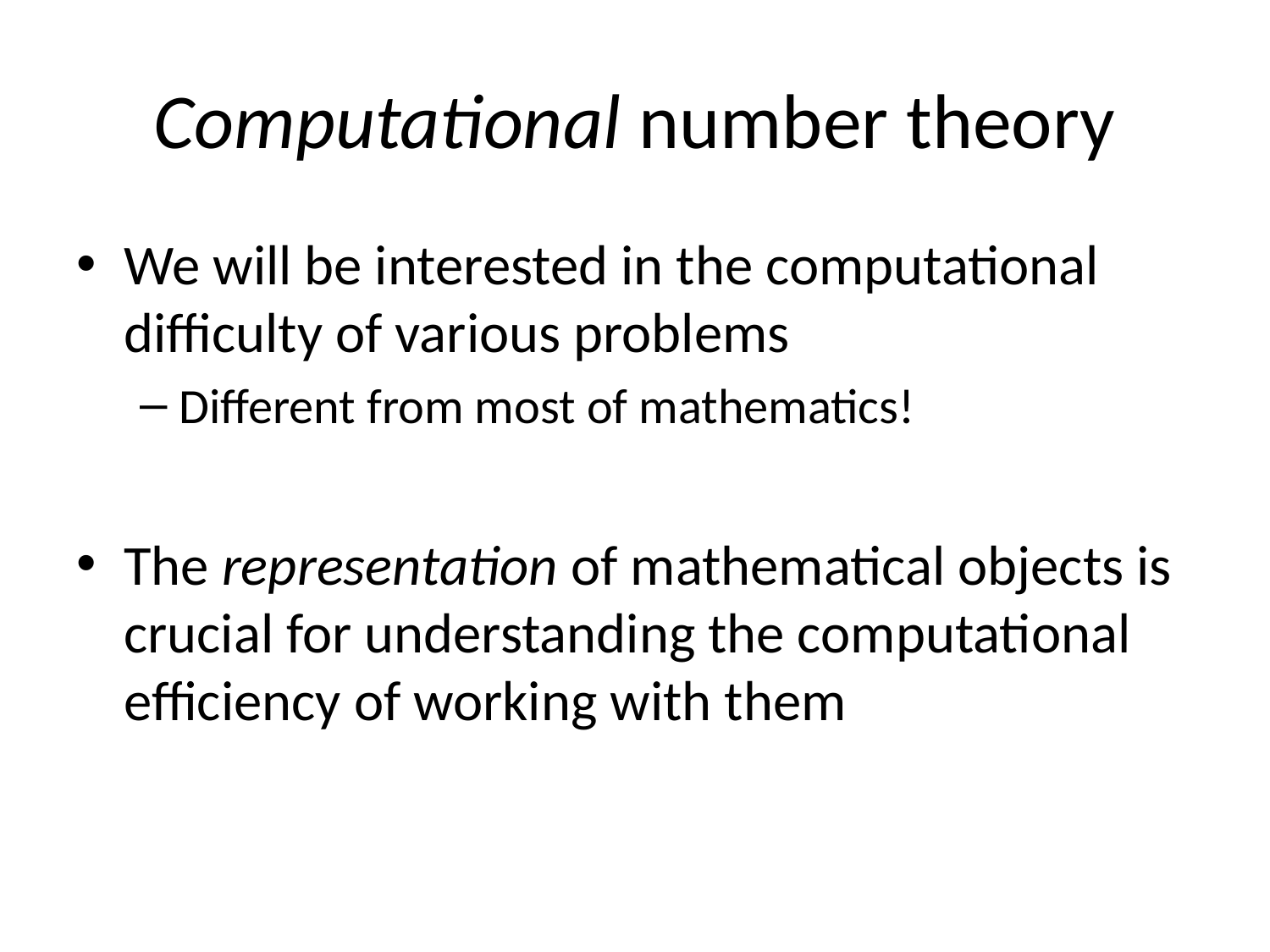

# Computational number theory
We will be interested in the computational difficulty of various problems
Different from most of mathematics!

The representation of mathematical objects is crucial for understanding the computational efficiency of working with them